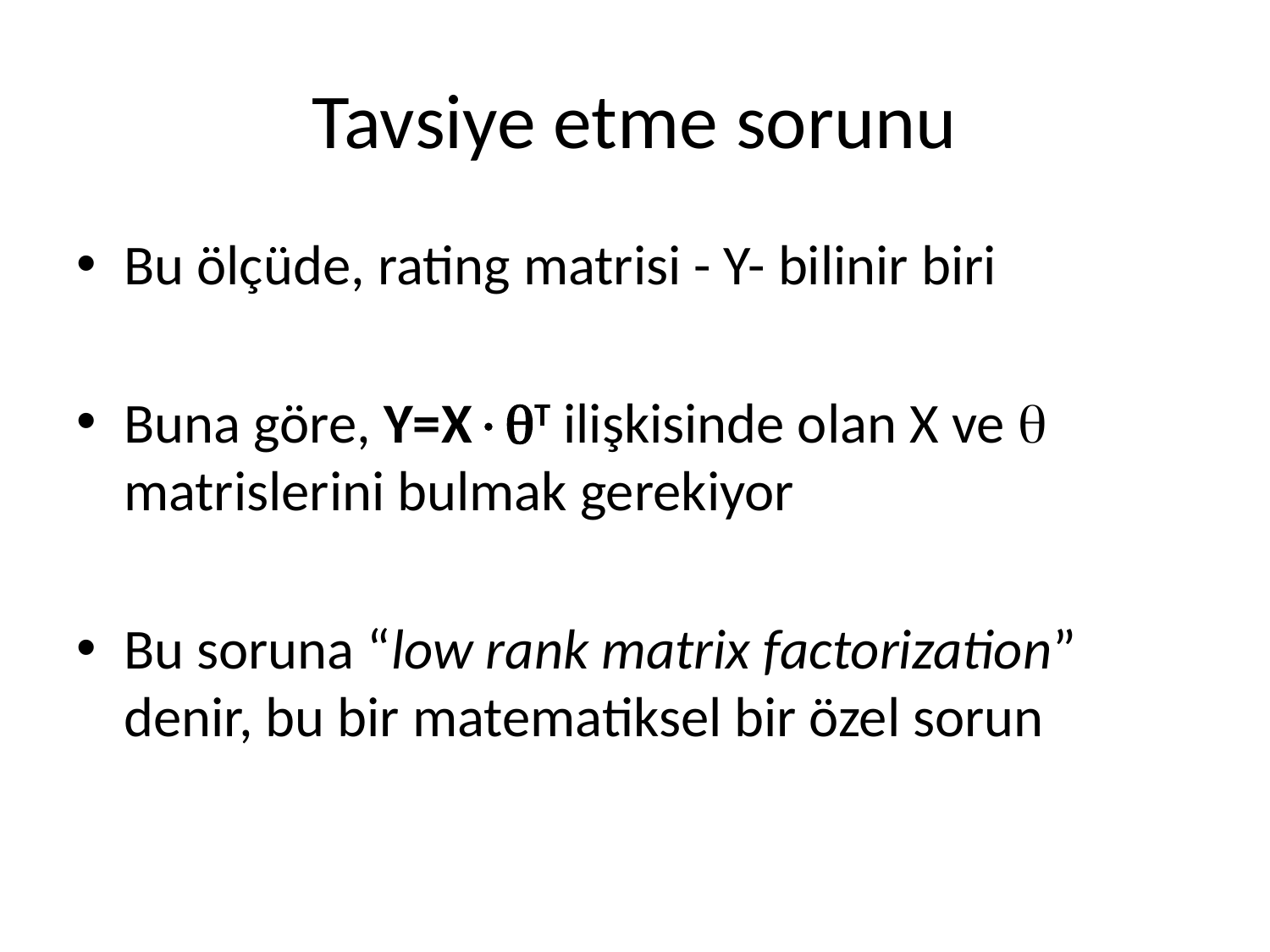

# Tavsiye etme sorunu
Bu ölçüde, rating matrisi - Y- bilinir biri

Buna göre, Y=X⋅θT ilişkisinde olan X ve θ matrislerini bulmak gerekiyor

Bu soruna “low rank matrix factorization” denir, bu bir matematiksel bir özel sorun